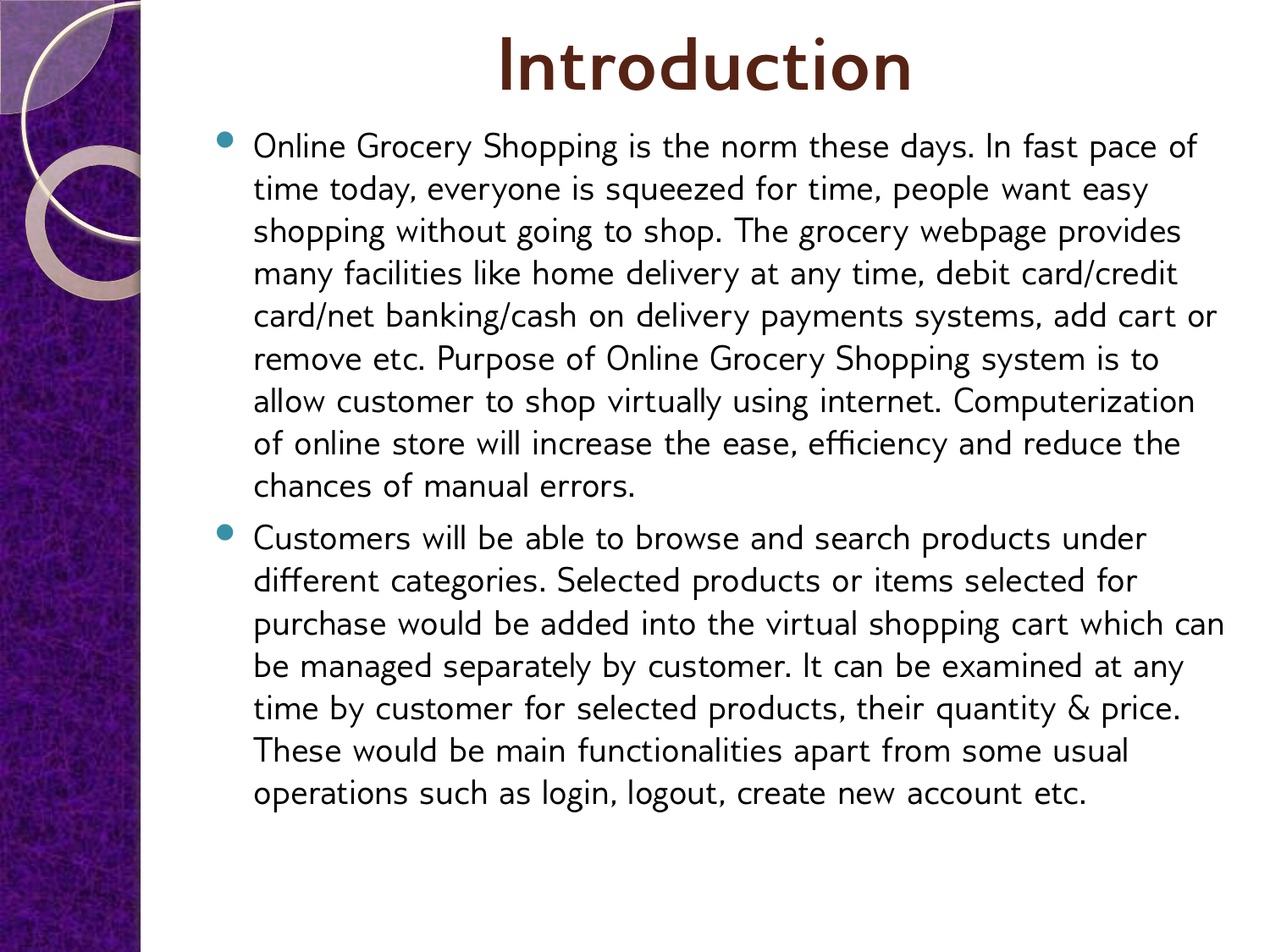

# Introduction
Online Grocery Shopping is the norm these days. In fast pace of time today, everyone is squeezed for time, people want easy shopping without going to shop. The grocery webpage provides many facilities like home delivery at any time, debit card/credit card/net banking/cash on delivery payments systems, add cart or remove etc. Purpose of Online Grocery Shopping system is to allow customer to shop virtually using internet. Computerization of online store will increase the ease, efficiency and reduce the chances of manual errors.
Customers will be able to browse and search products under different categories. Selected products or items selected for purchase would be added into the virtual shopping cart which can be managed separately by customer. It can be examined at any time by customer for selected products, their quantity & price. These would be main functionalities apart from some usual operations such as login, logout, create new account etc.